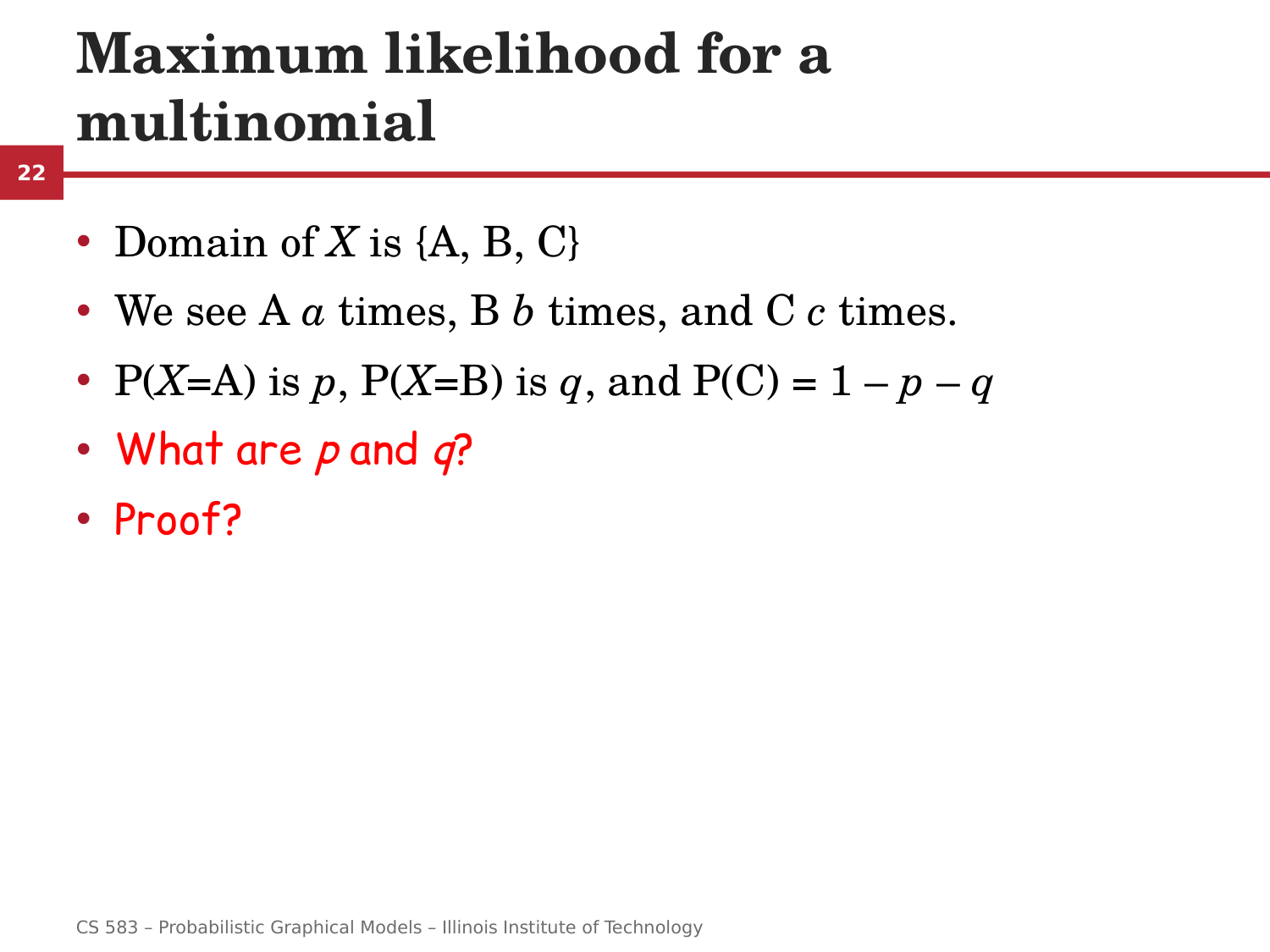

# Maximum likelihood for a multinomial
Domain of X is {A, B, C}
We see A a times, B b times, and C c times.
P(X=A) is p, P(X=B) is q, and P(C) = 1 – p – q
What are p and q?
Proof?
22
CS 583 – Probabilistic Graphical Models – Illinois Institute of Technology